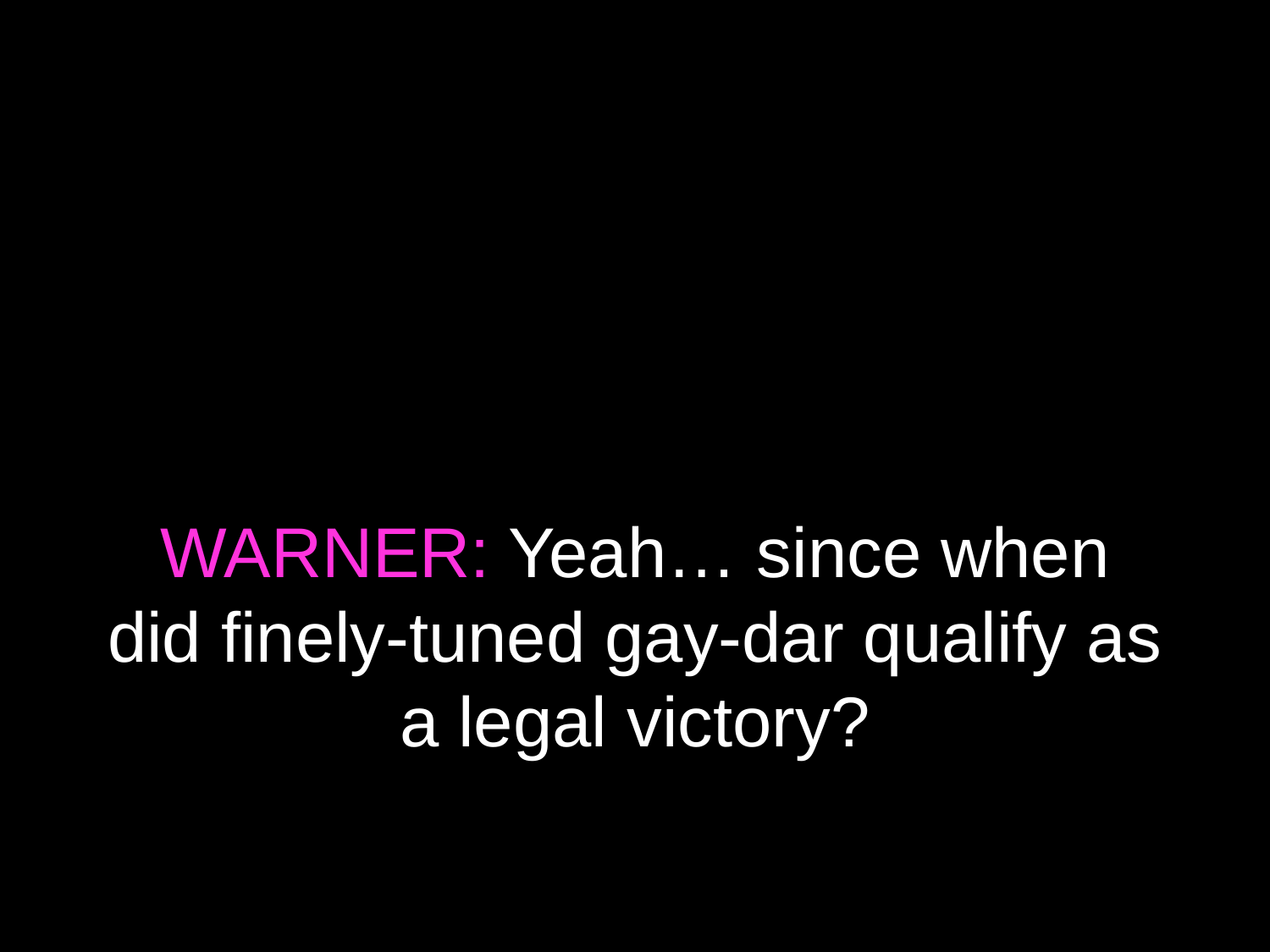

# WARNER: Yeah… since when did finely-tuned gay-dar qualify as a legal victory?